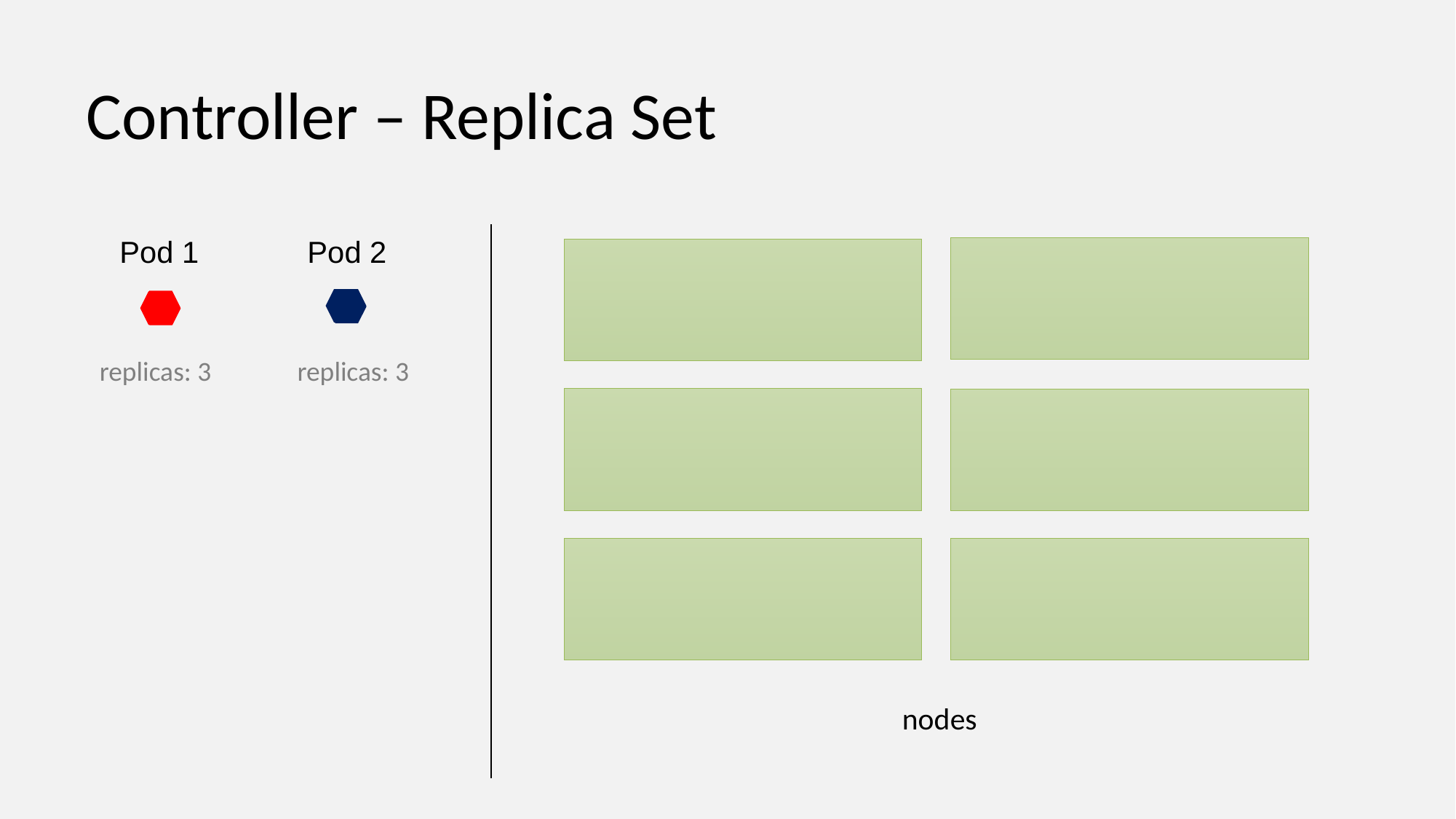

# Controller – Replica Set
Pod 2
Pod 1

replicas: 3
replicas: 3

nodes